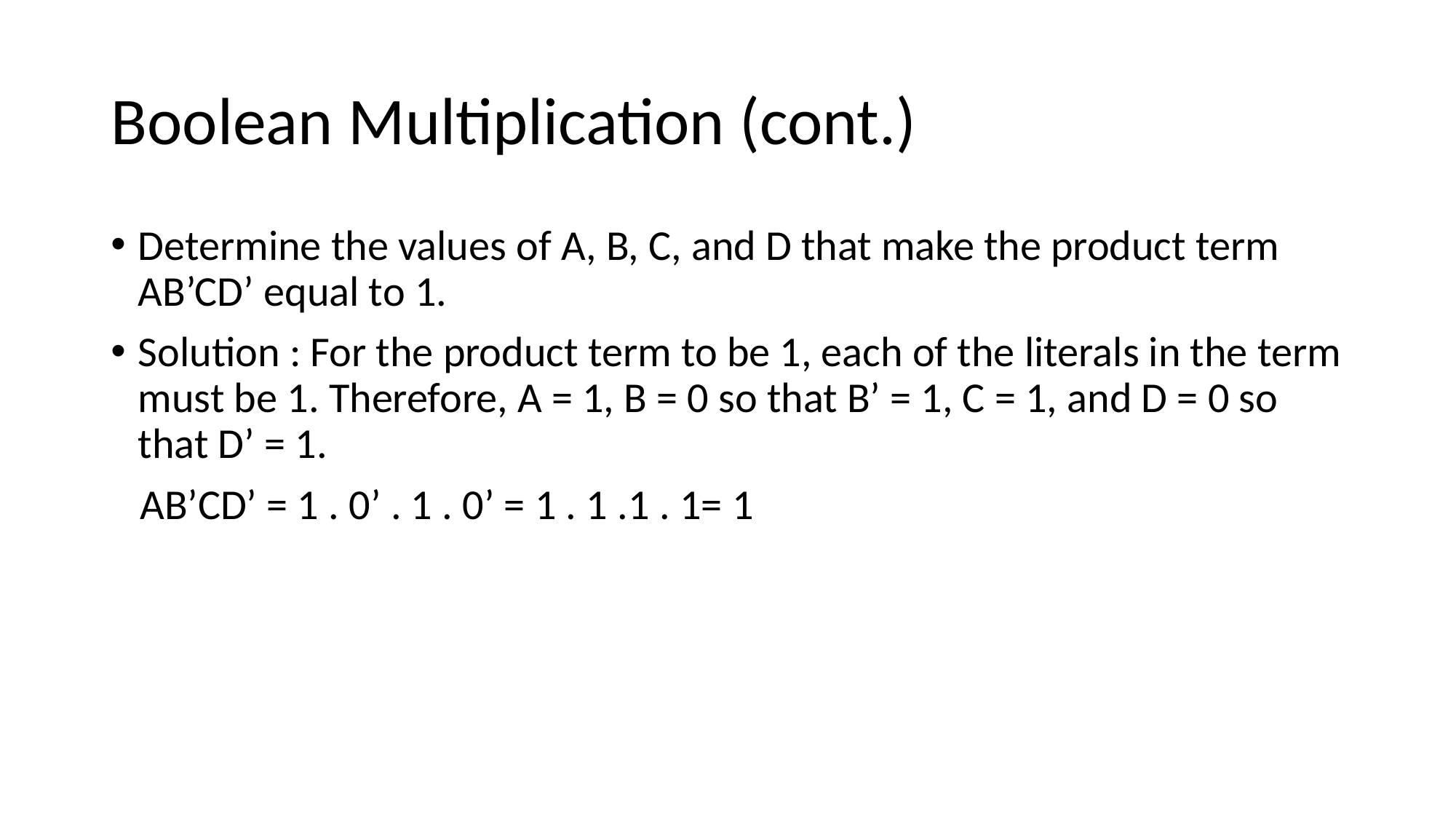

# Boolean Multiplication (cont.)
Determine the values of A, B, C, and D that make the product term AB’CD’ equal to 1.
Solution : For the product term to be 1, each of the literals in the term must be 1. Therefore, A = 1, B = 0 so that B’ = 1, C = 1, and D = 0 so that D’ = 1.
   AB’CD’ = 1 . 0’ . 1 . 0’ = 1 . 1 .1 . 1= 1